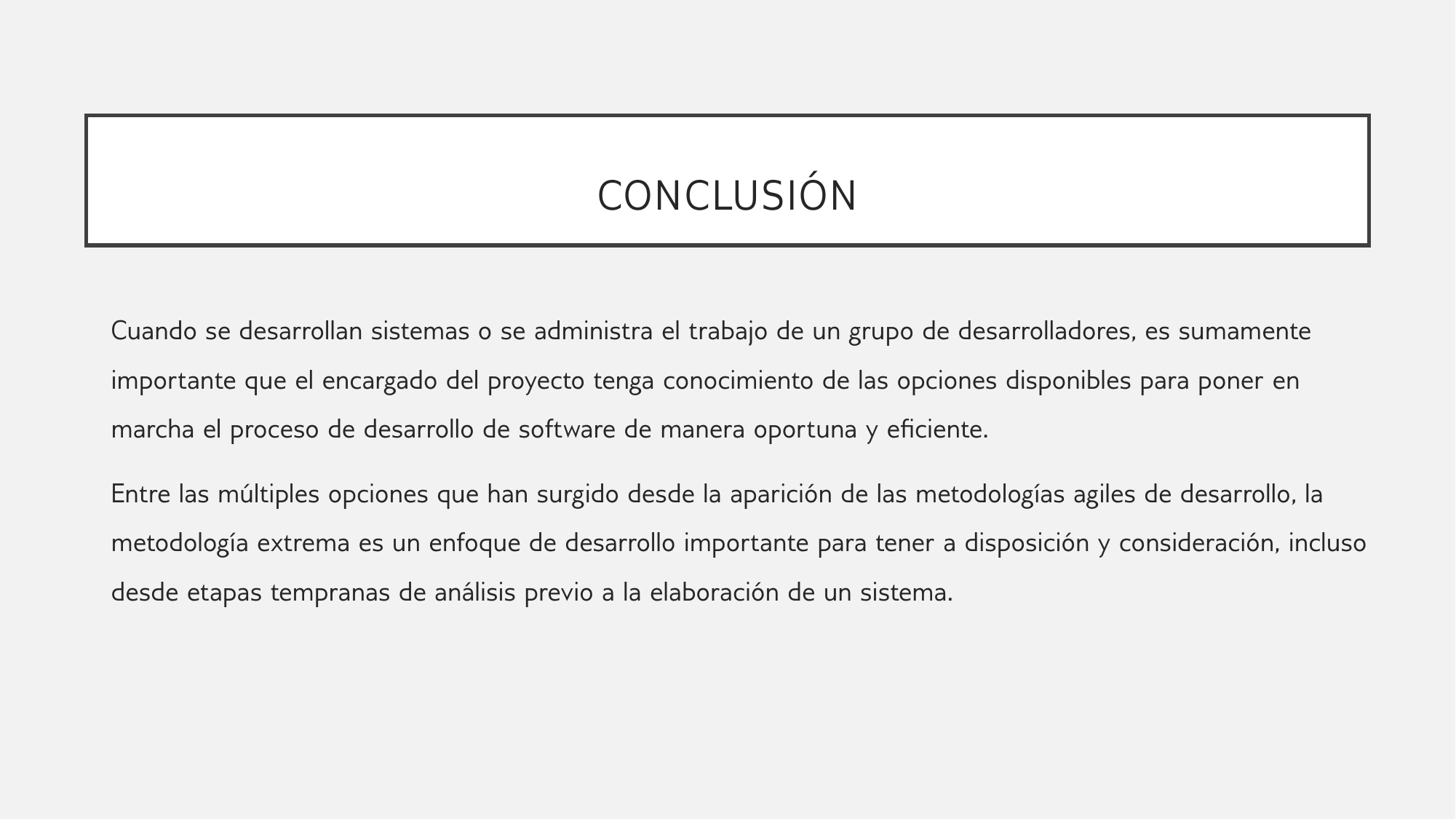

# Conclusión

Cuando se desarrollan sistemas o se administra el trabajo de un grupo de desarrolladores, es sumamente importante que el encargado del proyecto tenga conocimiento de las opciones disponibles para poner en marcha el proceso de desarrollo de software de manera oportuna y eficiente.
Entre las múltiples opciones que han surgido desde la aparición de las metodologías agiles de desarrollo, la metodología extrema es un enfoque de desarrollo importante para tener a disposición y consideración, incluso desde etapas tempranas de análisis previo a la elaboración de un sistema.